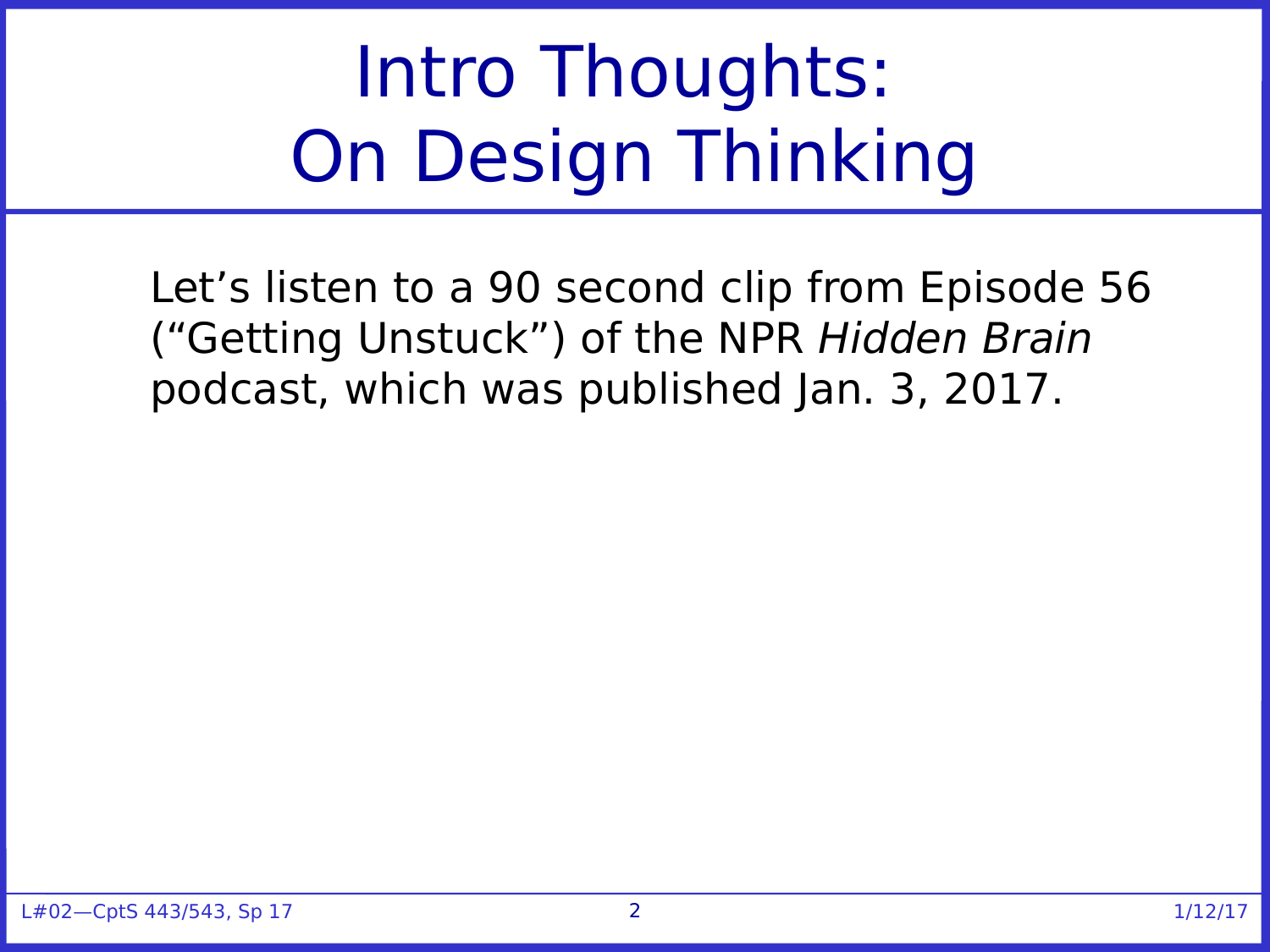

# Intro Thoughts: On Design Thinking
Let’s listen to a 90 second clip from Episode 56 (“Getting Unstuck”) of the NPR Hidden Brain podcast, which was published Jan. 3, 2017.

2